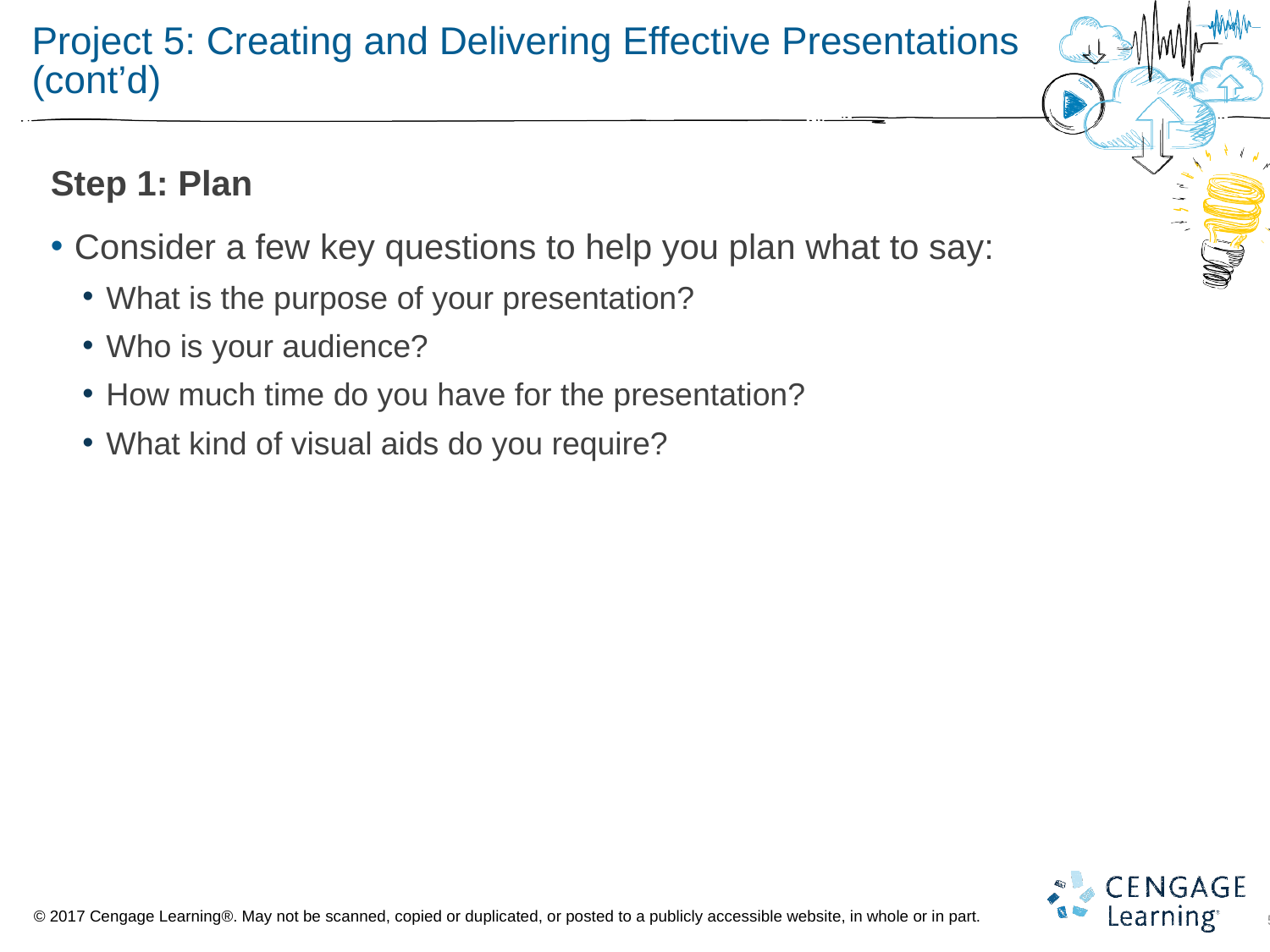

# Project 5: Creating and Delivering Effective Presentations (cont’d)
Step 1: Plan
Consider a few key questions to help you plan what to say:
What is the purpose of your presentation?
Who is your audience?
How much time do you have for the presentation?
What kind of visual aids do you require?